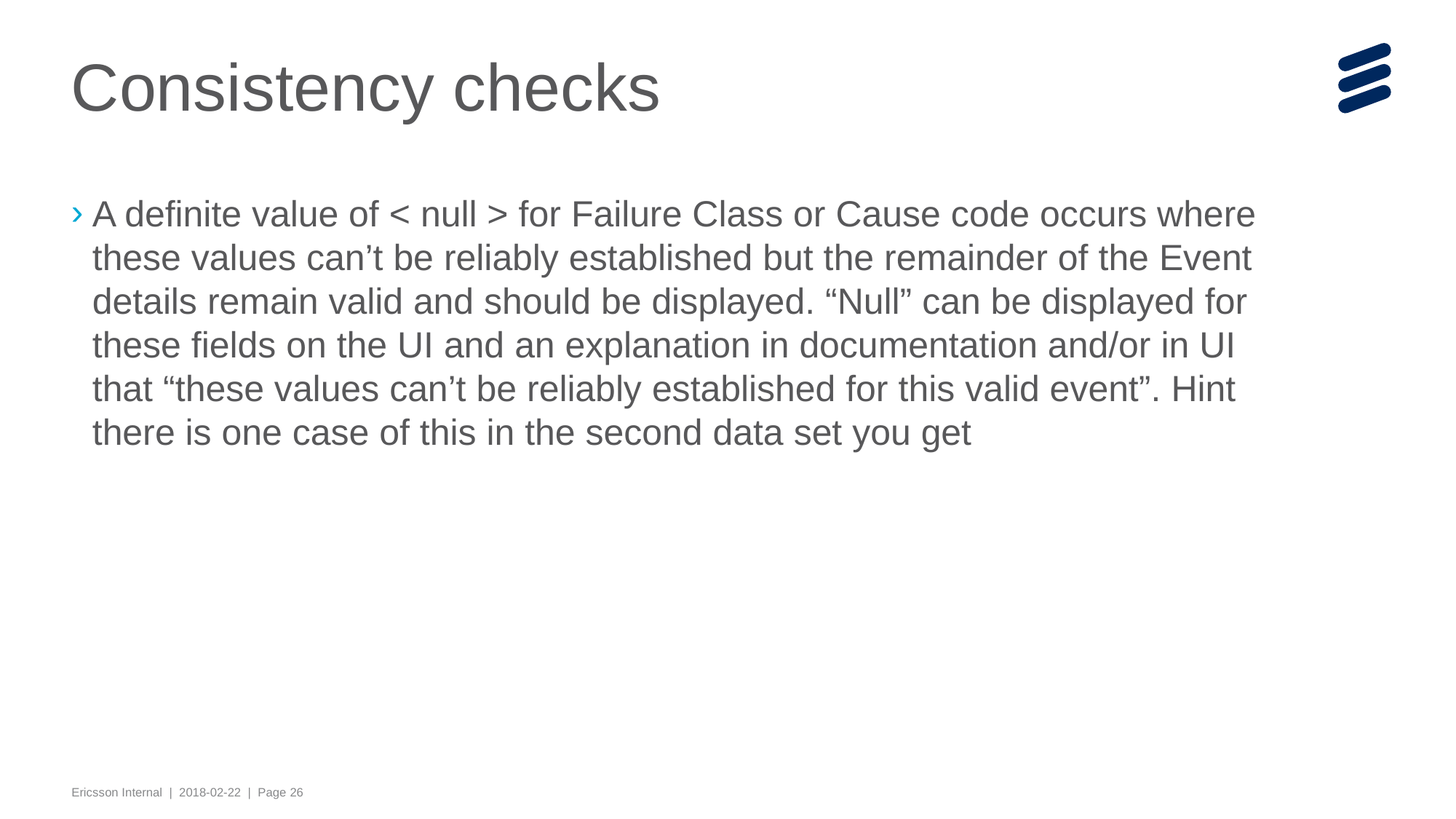

# Consistency checks
A definite value of < null > for Failure Class or Cause code occurs where these values can’t be reliably established but the remainder of the Event details remain valid and should be displayed. “Null” can be displayed for these fields on the UI and an explanation in documentation and/or in UI that “these values can’t be reliably established for this valid event”. Hint there is one case of this in the second data set you get